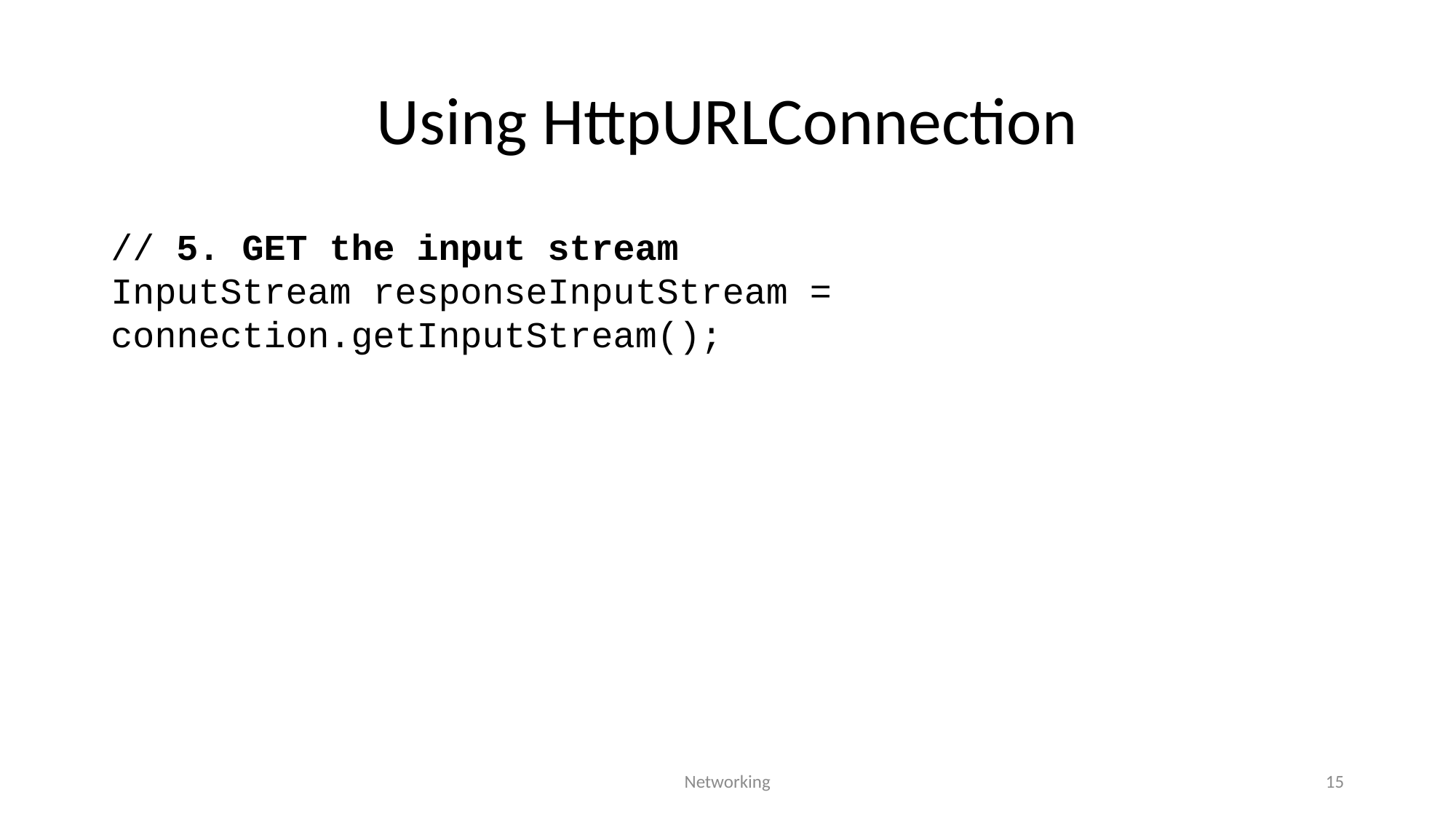

# Using HttpURLConnection
// 5. GET the input stream
InputStream responseInputStream = connection.getInputStream();

Networking
15